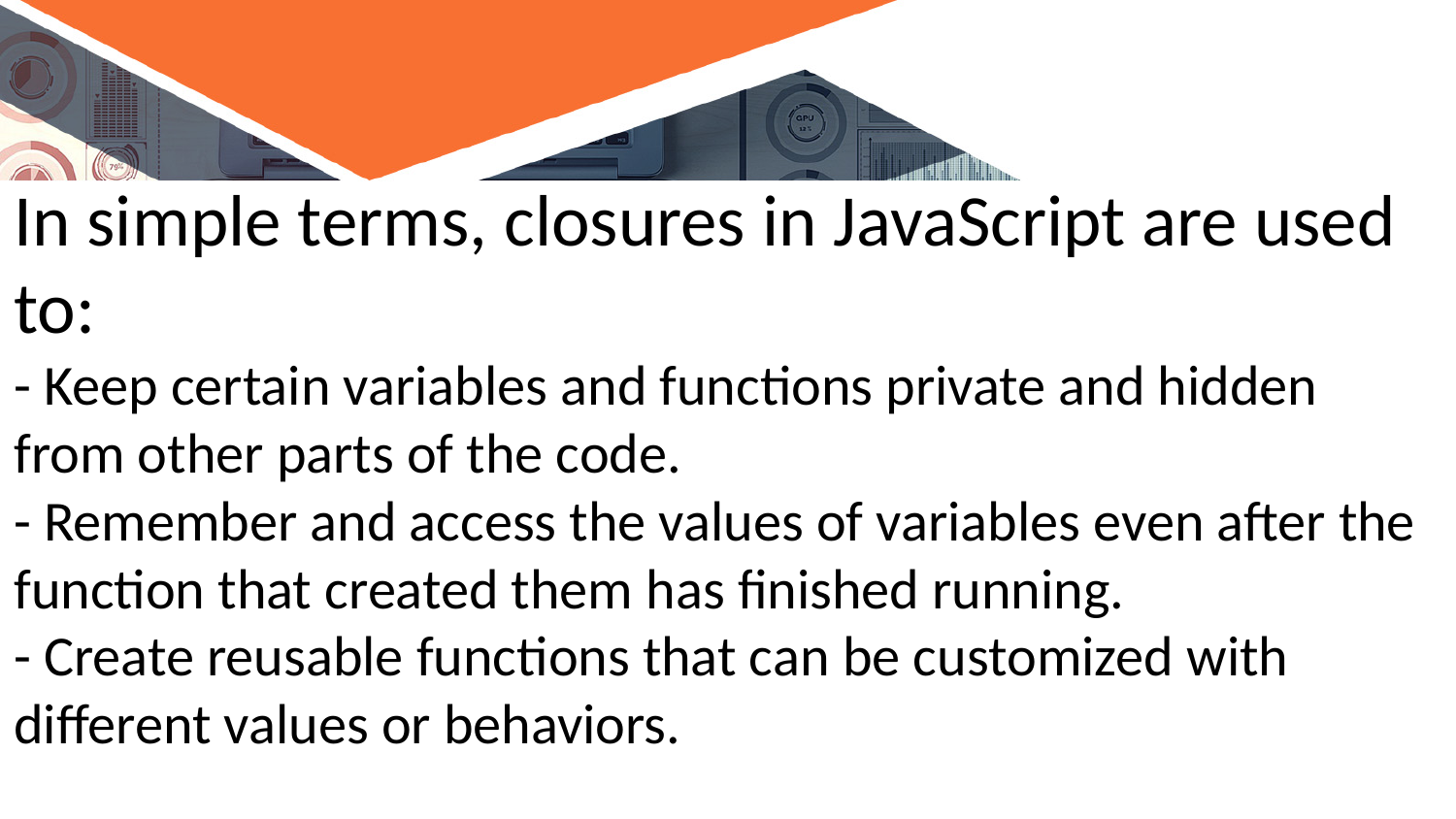

In simple terms, closures in JavaScript are used to:
- Keep certain variables and functions private and hidden from other parts of the code.
- Remember and access the values of variables even after the function that created them has finished running.
- Create reusable functions that can be customized with different values or behaviors.